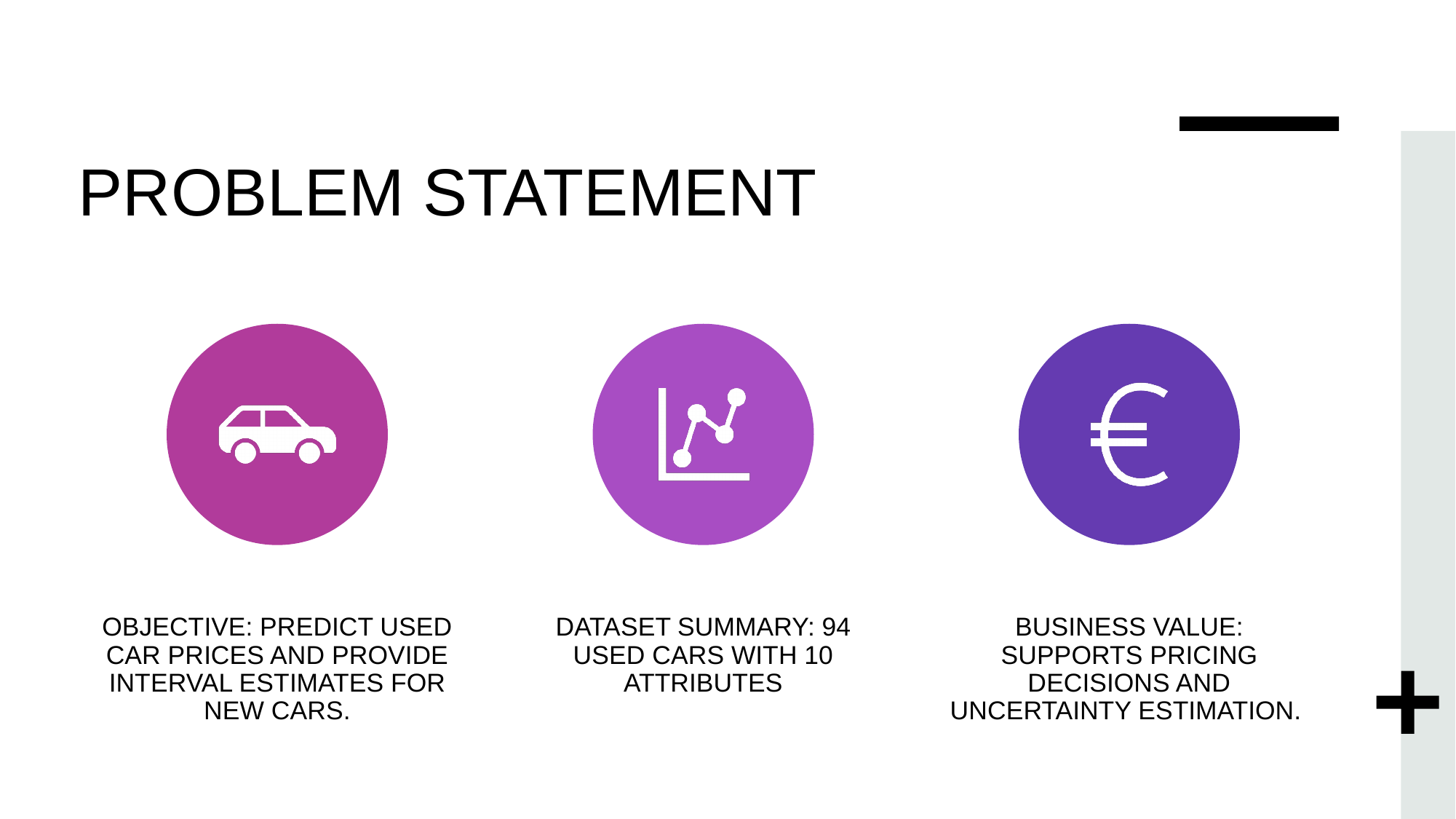

# PROBLEM STATEMENT
Objective: Predict used car prices and provide interval estimates for new cars.
Dataset summary: 94 used cars with 10 ATTRIBUTES
Business value: Supports pricing decisions and uncertainty estimation.